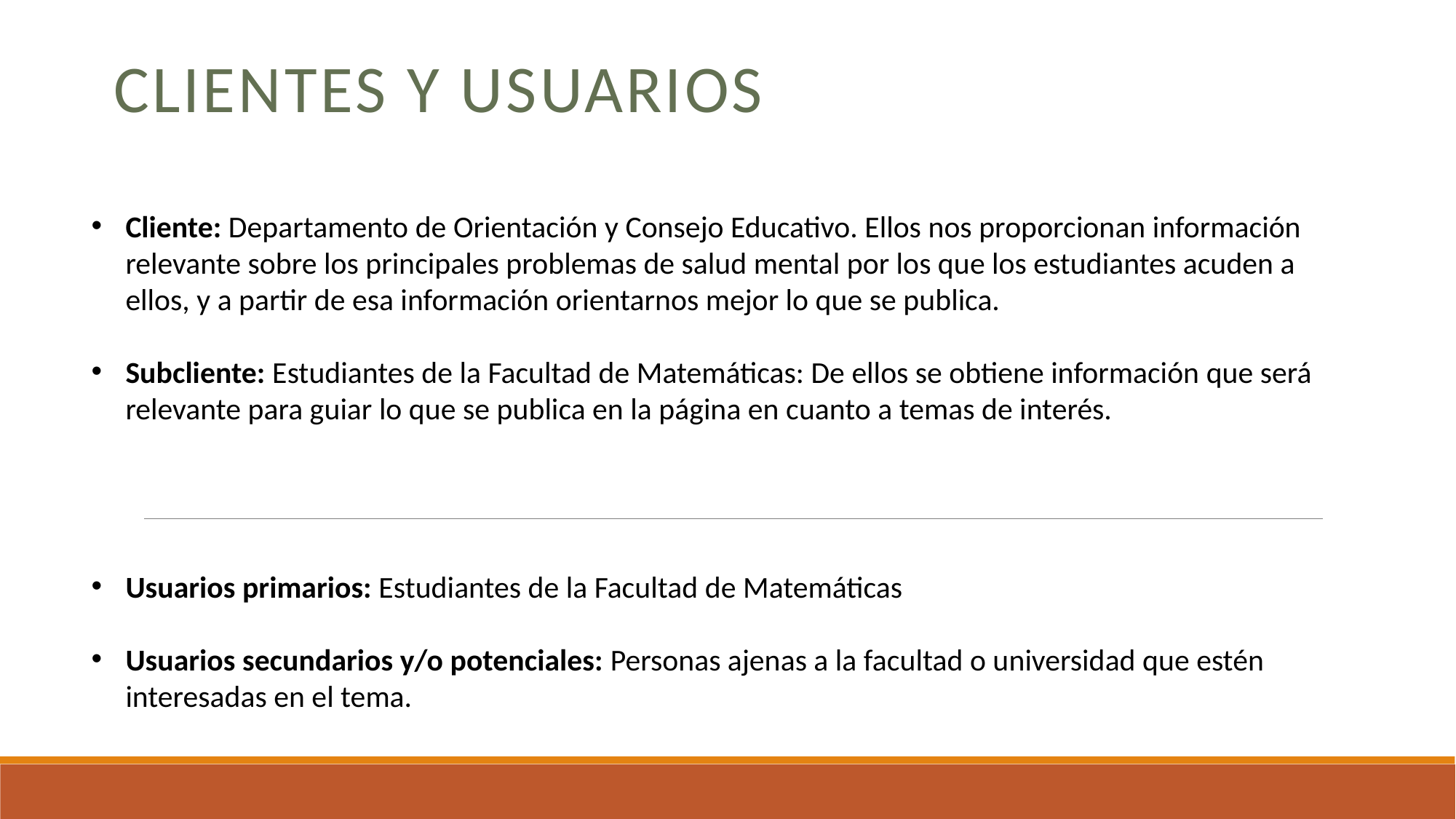

Clientes y usuarios
Cliente: Departamento de Orientación y Consejo Educativo. Ellos nos proporcionan información relevante sobre los principales problemas de salud mental por los que los estudiantes acuden a ellos, y a partir de esa información orientarnos mejor lo que se publica.

Subcliente: Estudiantes de la Facultad de Matemáticas: De ellos se obtiene información que será relevante para guiar lo que se publica en la página en cuanto a temas de interés.
Usuarios primarios: Estudiantes de la Facultad de Matemáticas

Usuarios secundarios y/o potenciales: Personas ajenas a la facultad o universidad que estén interesadas en el tema.